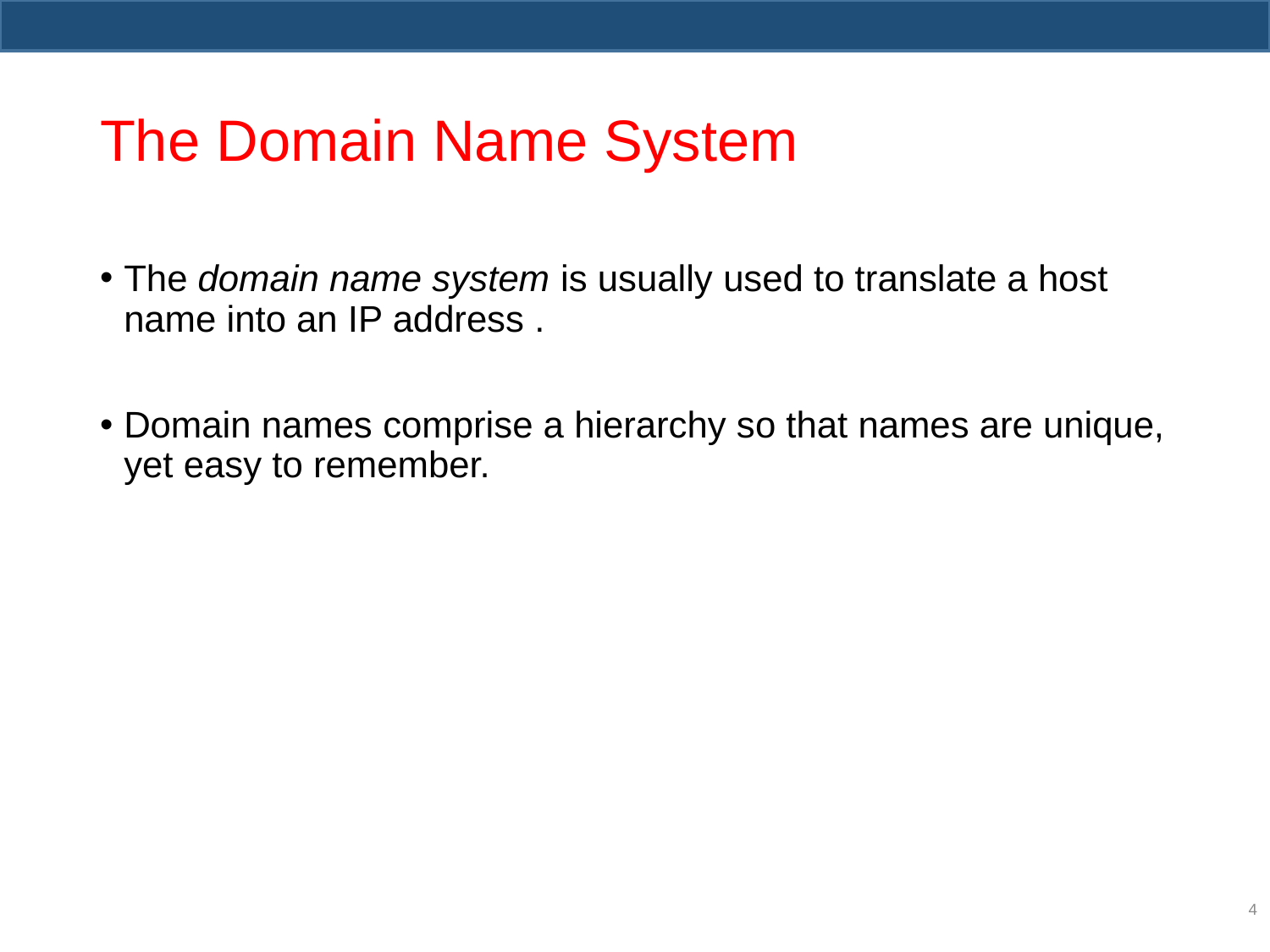

# The Domain Name System
The domain name system is usually used to translate a host name into an IP address .

Domain names comprise a hierarchy so that names are unique, yet easy to remember.

4